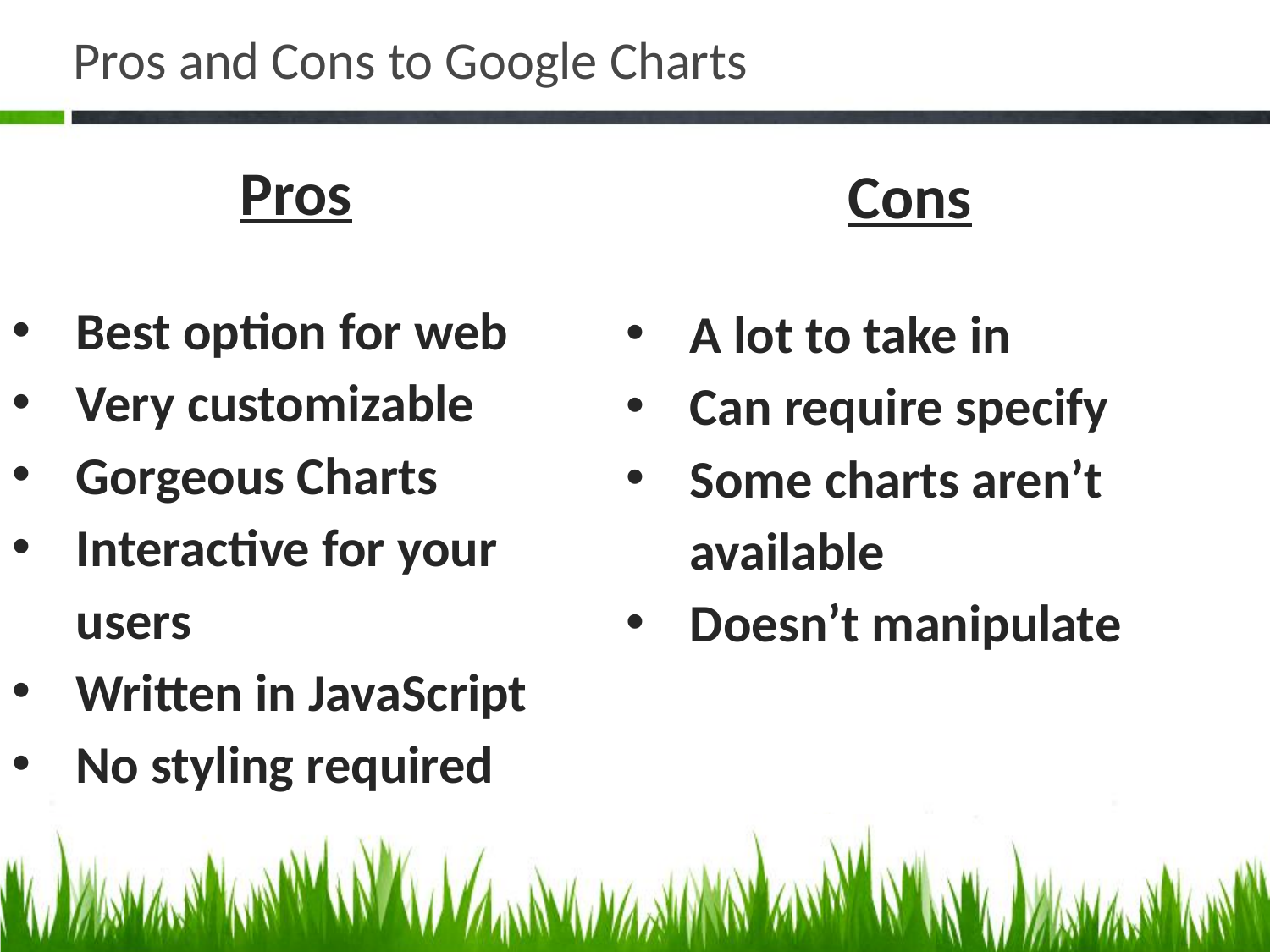

# Pros and Cons to Google Charts
Pros

Best option for web
Very customizable
Gorgeous Charts
Interactive for your users
Written in JavaScript
No styling required

Cons

A lot to take in
Can require specify
Some charts aren’t available
Doesn’t manipulate